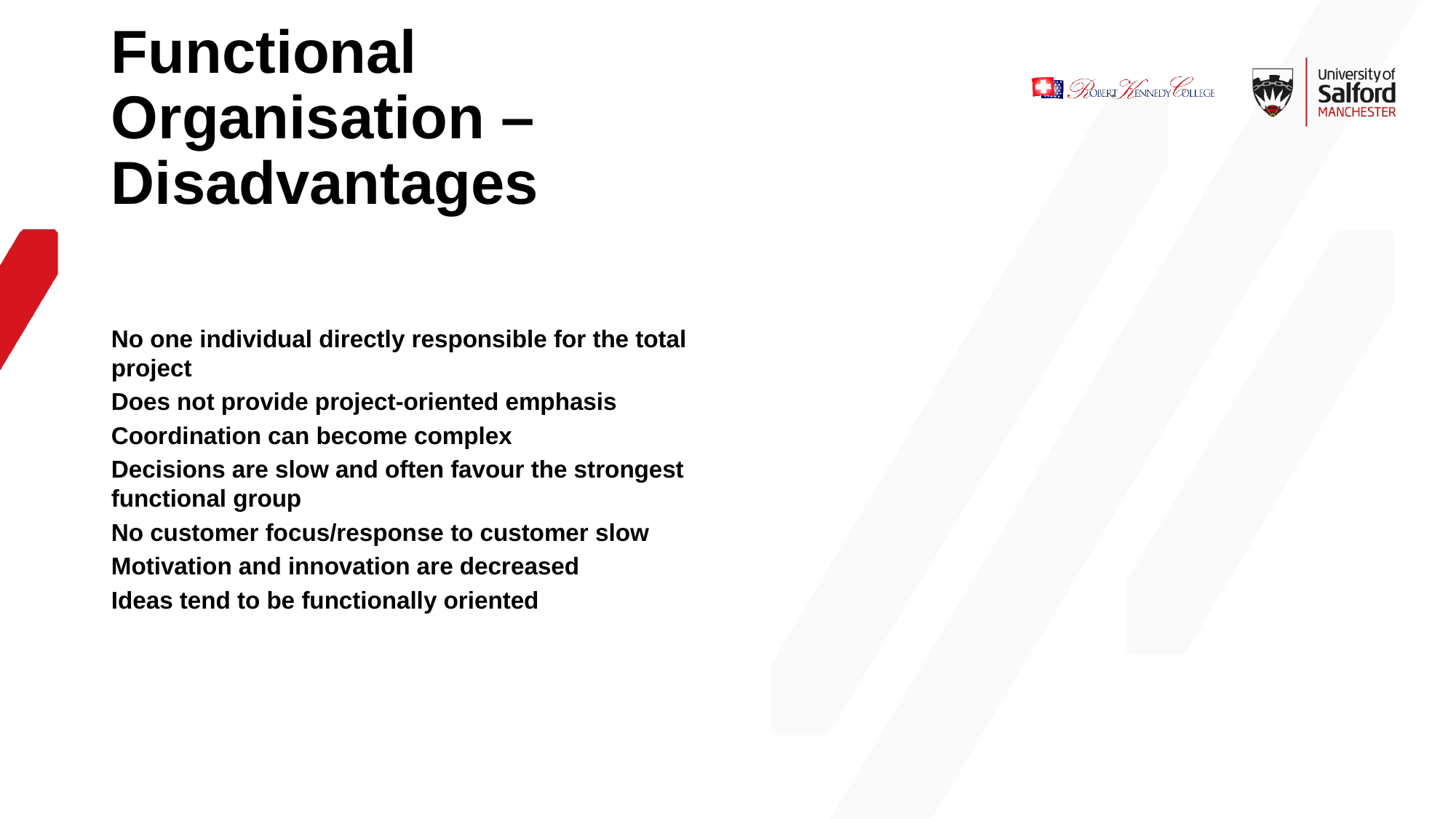

Functional Organisation –Disadvantages
No one individual directly responsible for the total project
Does not provide project-oriented emphasis
Coordination can become complex
Decisions are slow and often favour the strongest functional group
No customer focus/response to customer slow
Motivation and innovation are decreased
Ideas tend to be functionally oriented